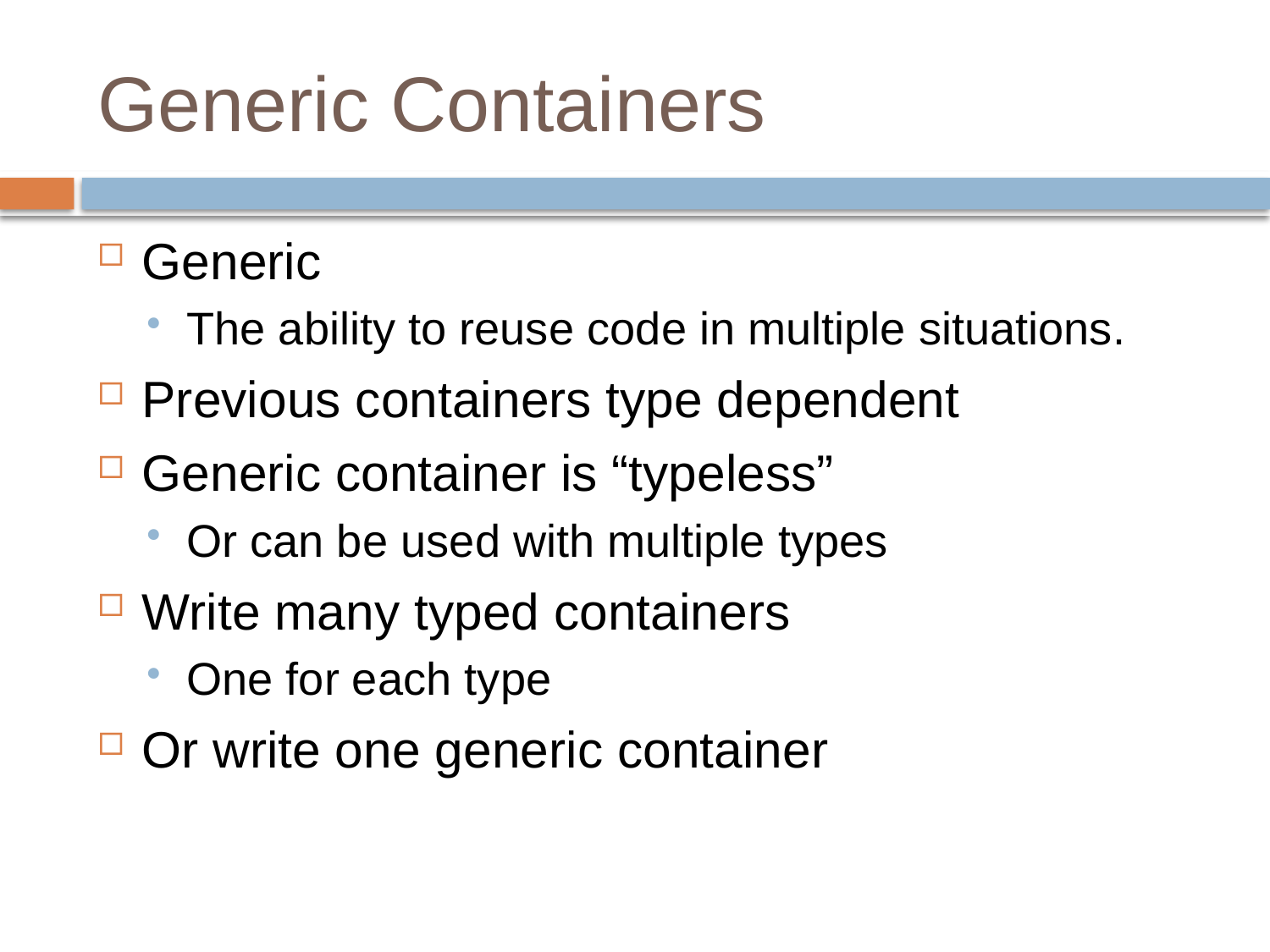

# Generic Containers
Generic
The ability to reuse code in multiple situations.
Previous containers type dependent
Generic container is “typeless”
Or can be used with multiple types
Write many typed containers
One for each type
Or write one generic container